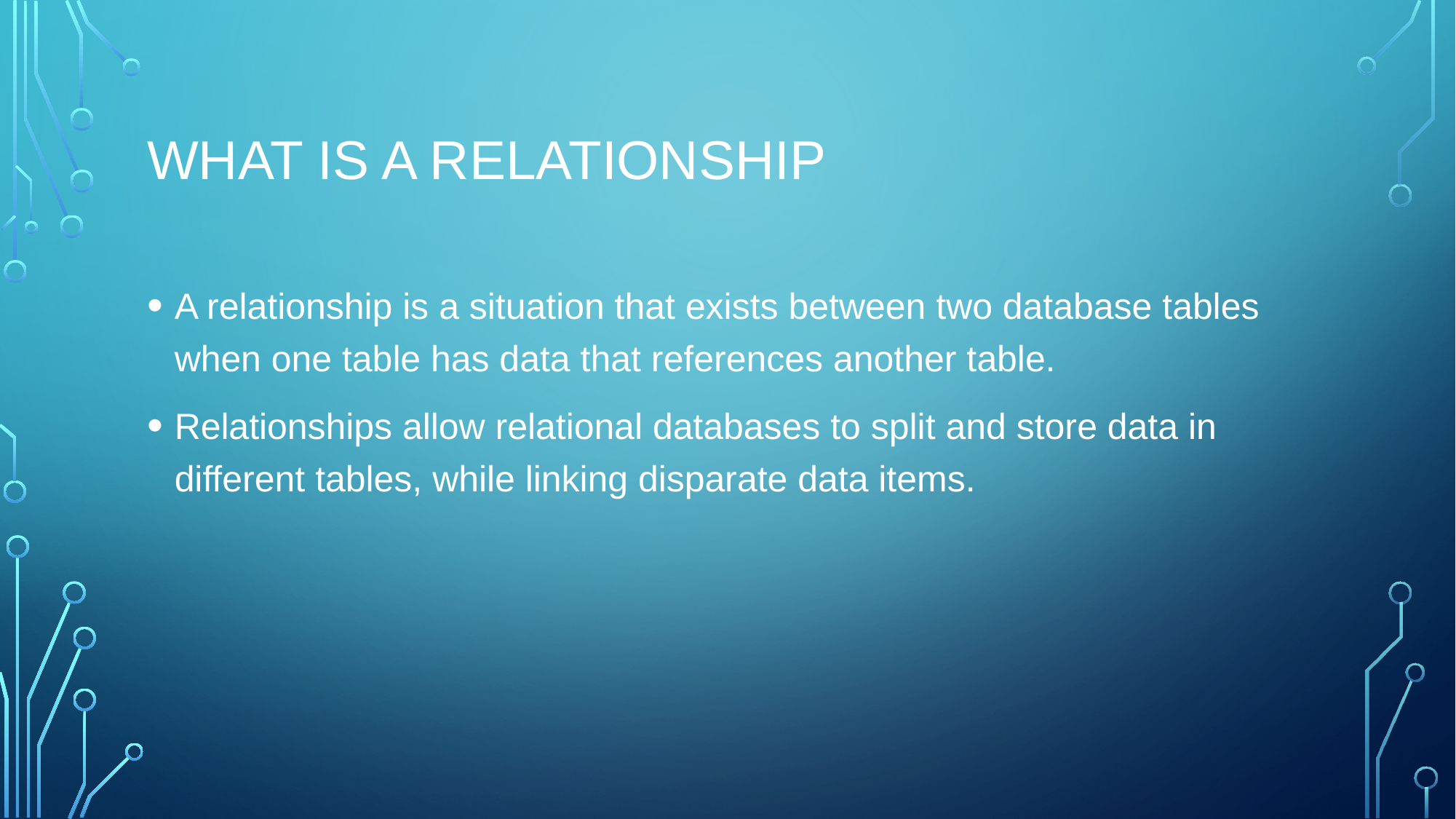

# What is a relationship
A relationship is a situation that exists between two database tables when one table has data that references another table.
Relationships allow relational databases to split and store data in different tables, while linking disparate data items.